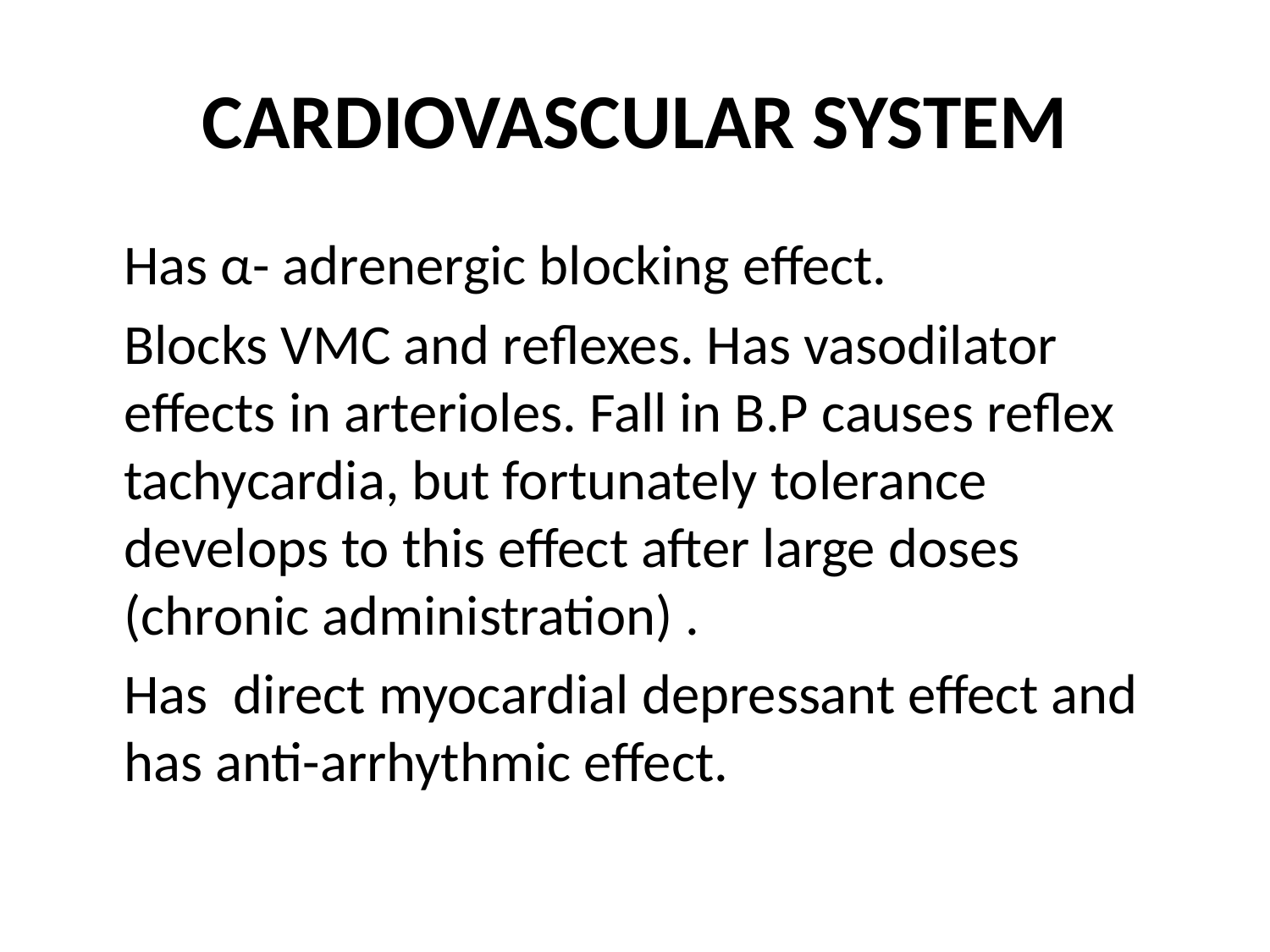

# CARDIOVASCULAR SYSTEM
	Has α- adrenergic blocking effect.
	Blocks VMC and reflexes. Has vasodilator effects in arterioles. Fall in B.P causes reflex tachycardia, but fortunately tolerance develops to this effect after large doses (chronic administration) .
	Has  direct myocardial depressant effect and has anti-arrhythmic effect.